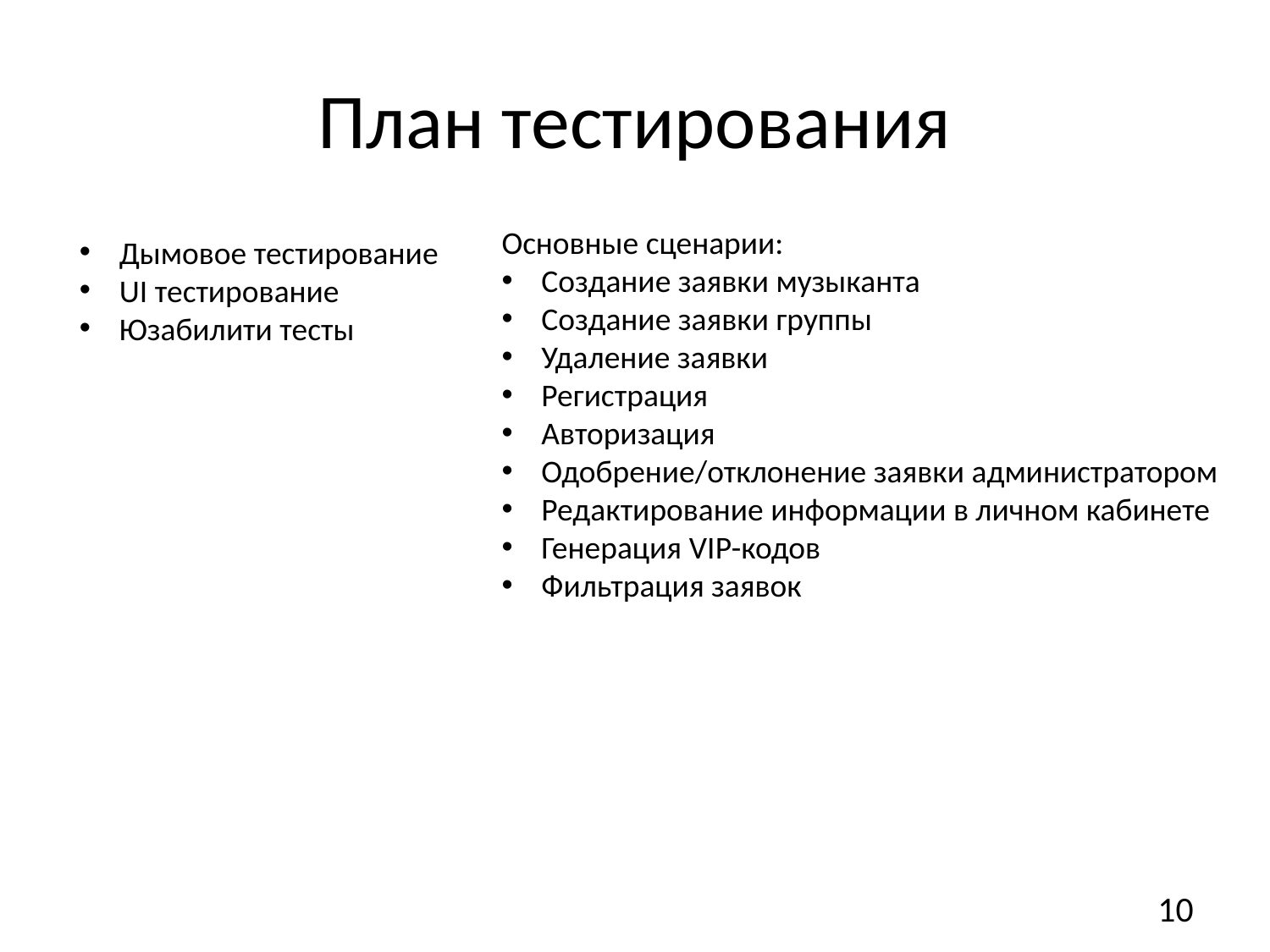

# План тестирования
Основные сценарии:
Создание заявки музыканта
Создание заявки группы
Удаление заявки
Регистрация
Авторизация
Одобрение/отклонение заявки администратором
Редактирование информации в личном кабинете
Генерация VIP-кодов
Фильтрация заявок
Дымовое тестирование
UI тестирование
Юзабилити тесты
10